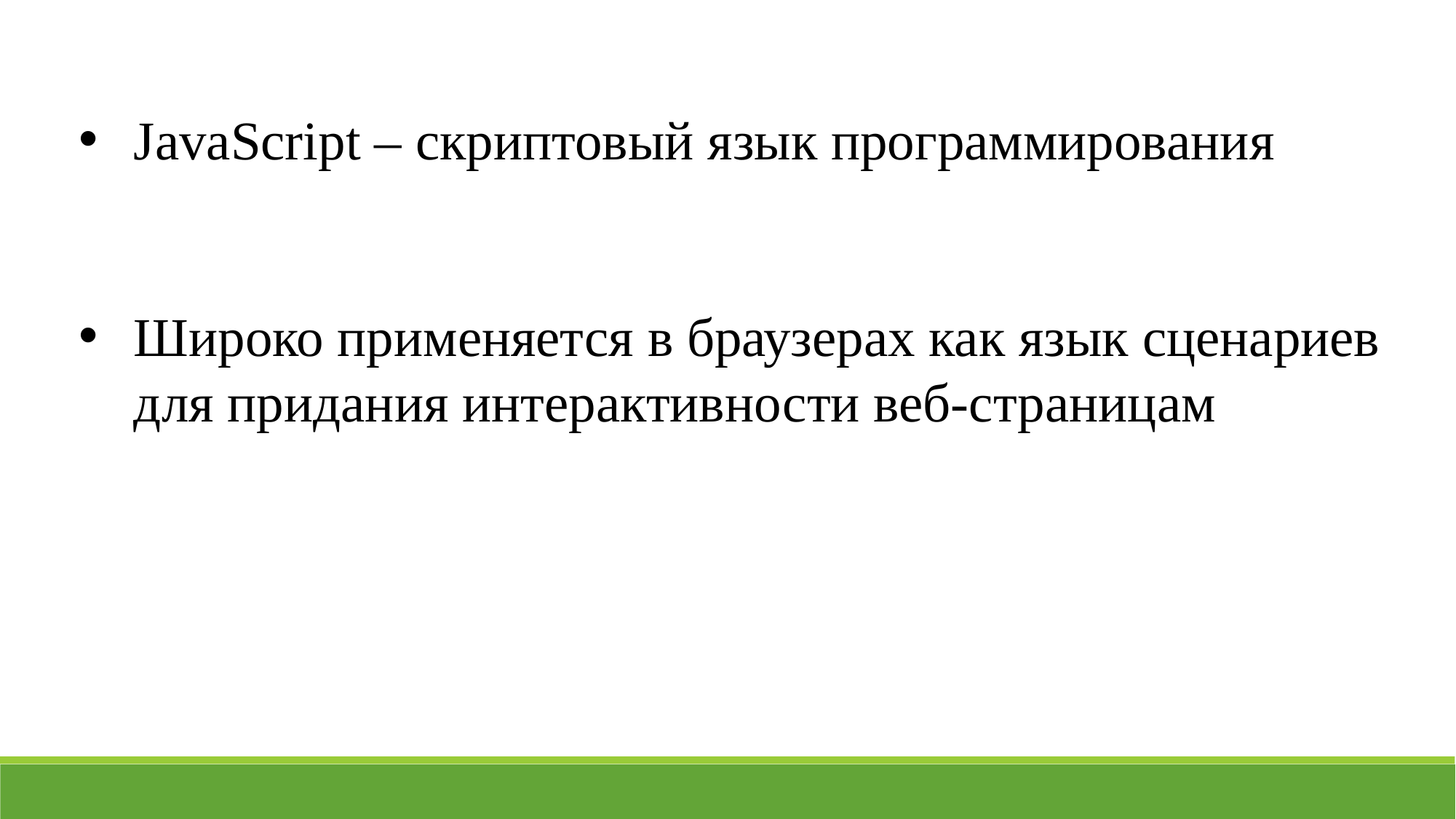

JavaScript – скриптовый язык программирования

Широко применяется в браузерах как язык сценариев для придания интерактивности веб-страницам